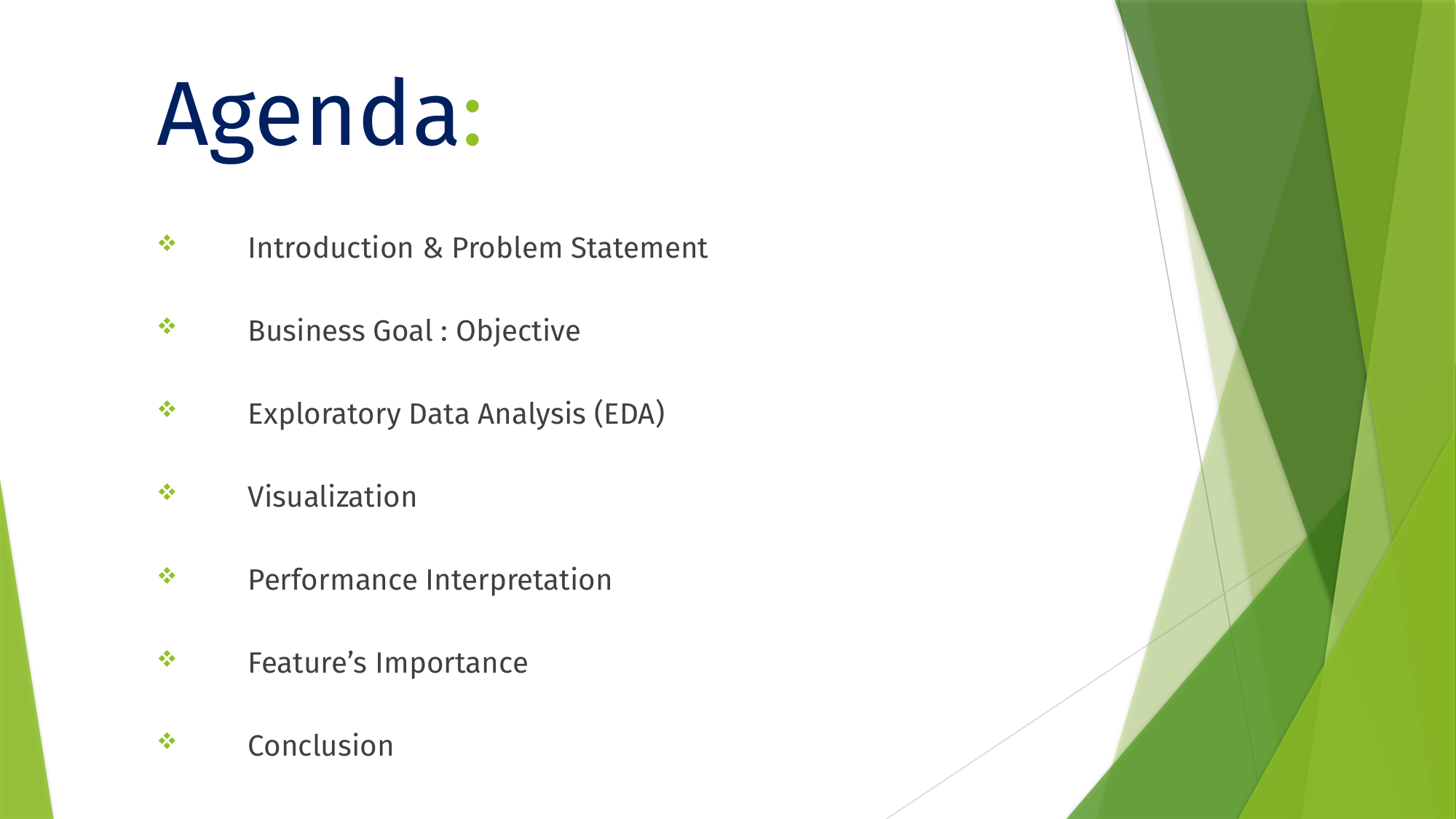

# Agenda:
Introduction & Problem Statement
Business Goal : Objective
Exploratory Data Analysis (EDA)
Visualization
Performance Interpretation
Feature’s Importance
Conclusion